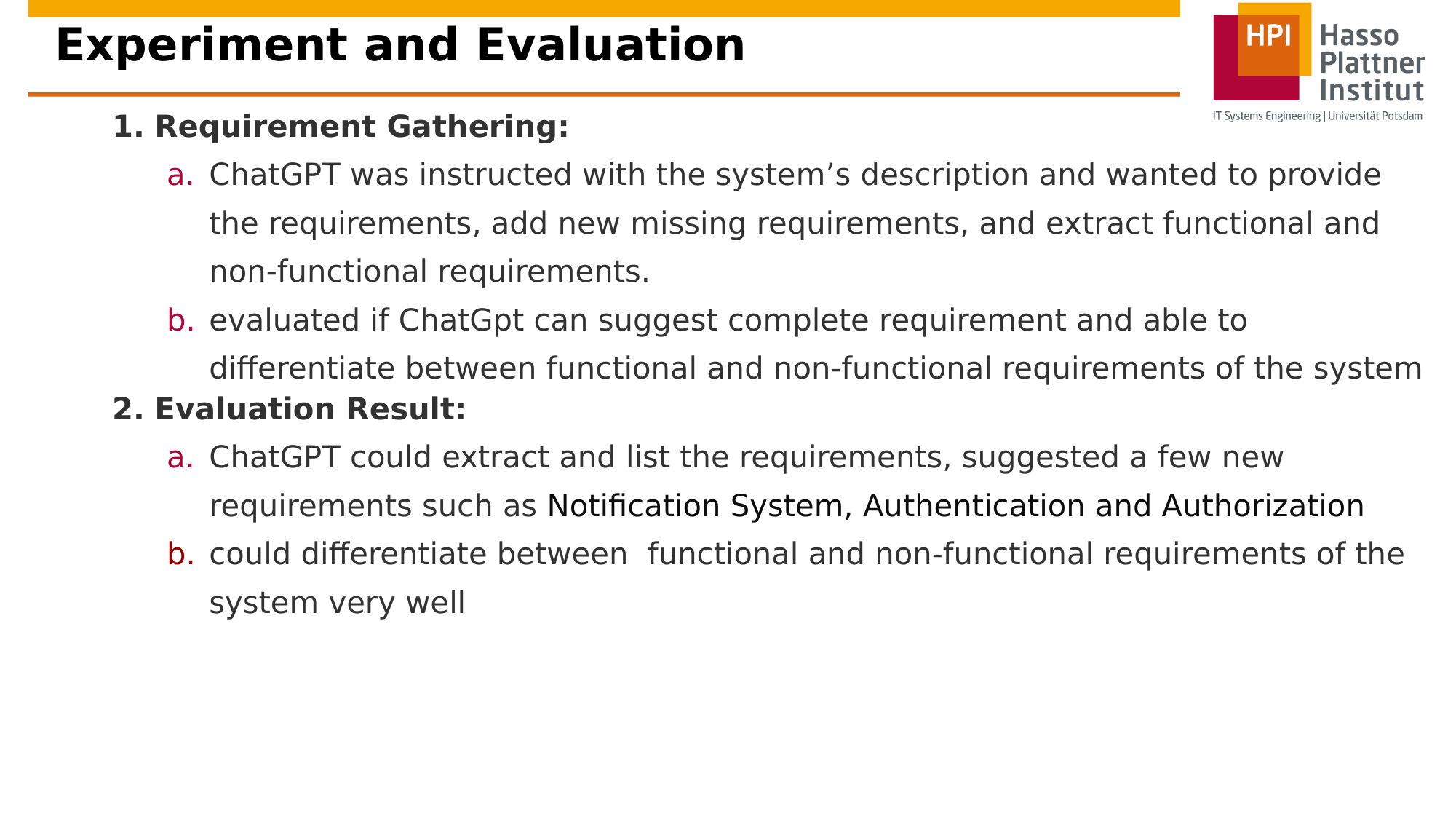

# Experiment and Evaluation
Requirement Gathering:
ChatGPT was instructed with the system’s description and wanted to provide the requirements, add new missing requirements, and extract functional and non-functional requirements.
evaluated if ChatGpt can suggest complete requirement and able to differentiate between functional and non-functional requirements of the system
Evaluation Result:
ChatGPT could extract and list the requirements, suggested a few new  requirements such as Notification System, Authentication and Authorization
could differentiate between  functional and non-functional requirements of the system very well